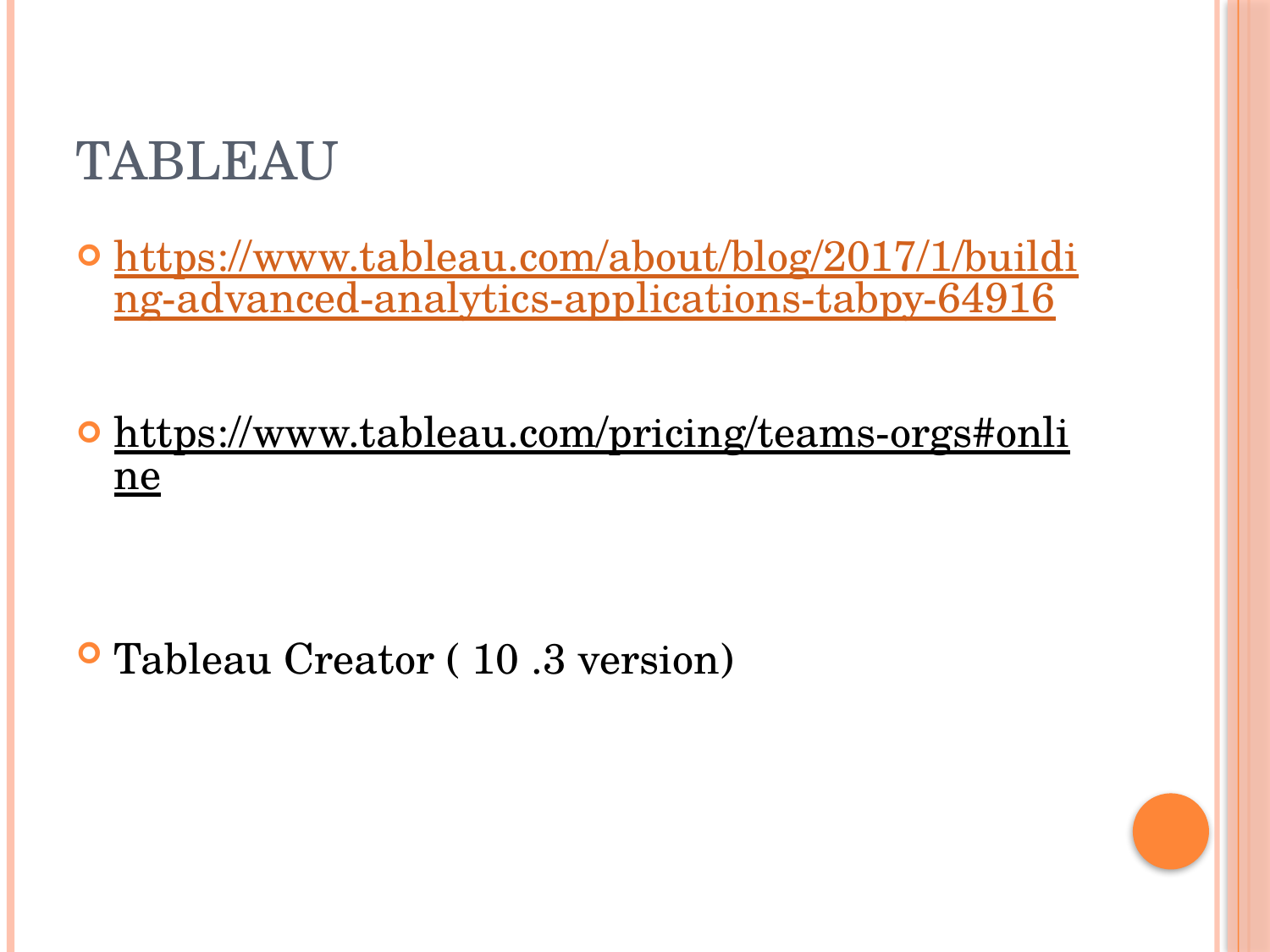

# Tableau
https://www.tableau.com/about/blog/2017/1/building-advanced-analytics-applications-tabpy-64916

https://www.tableau.com/pricing/teams-orgs#online

Tableau Creator ( 10 .3 version)